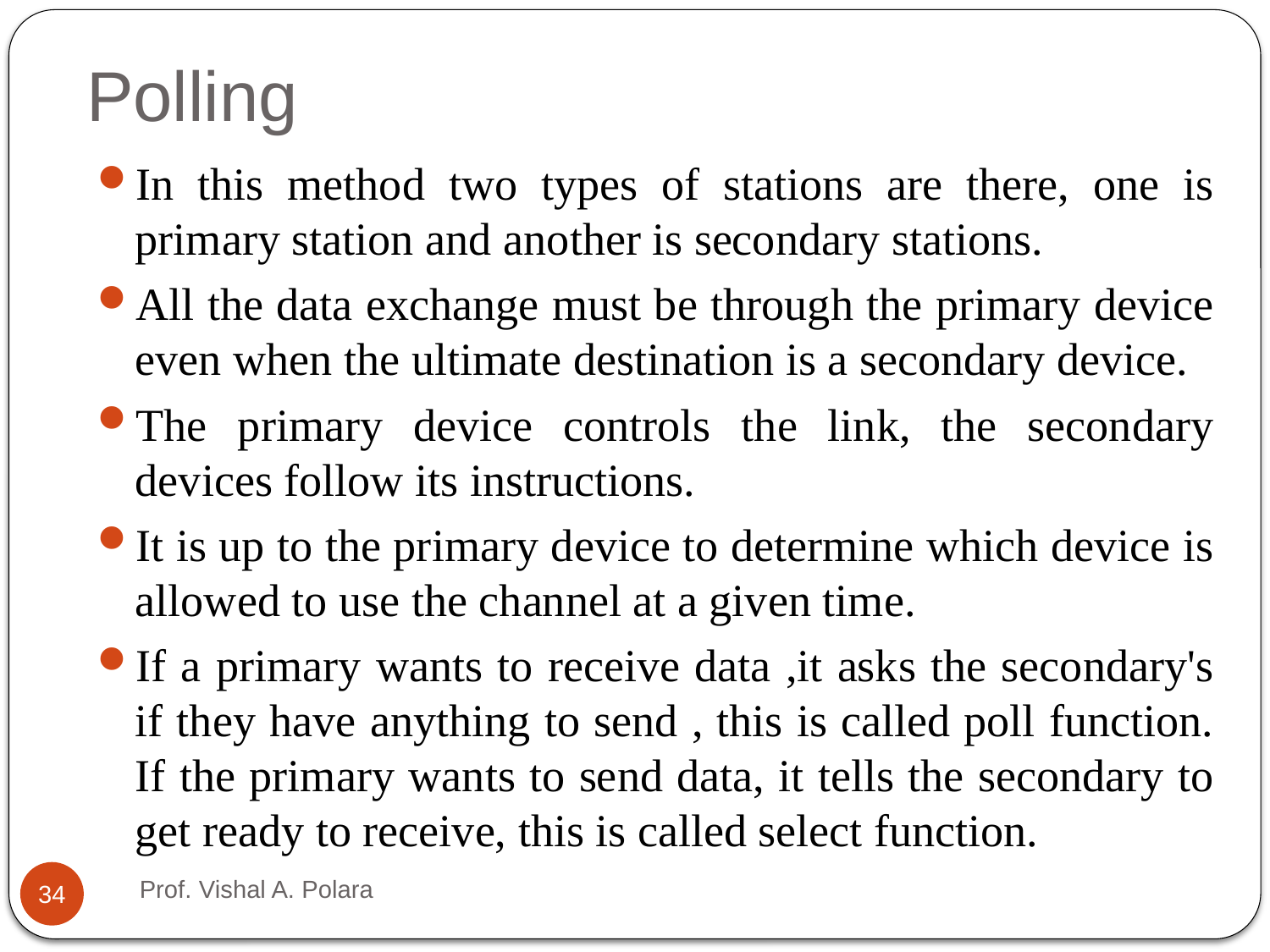

# Polling
In this method two types of stations are there, one is primary station and another is secondary stations.
All the data exchange must be through the primary device even when the ultimate destination is a secondary device.
The primary device controls the link, the secondary devices follow its instructions.
It is up to the primary device to determine which device is allowed to use the channel at a given time.
If a primary wants to receive data ,it asks the secondary's if they have anything to send , this is called poll function. If the primary wants to send data, it tells the secondary to get ready to receive, this is called select function.
Prof. Vishal A. Polara
34